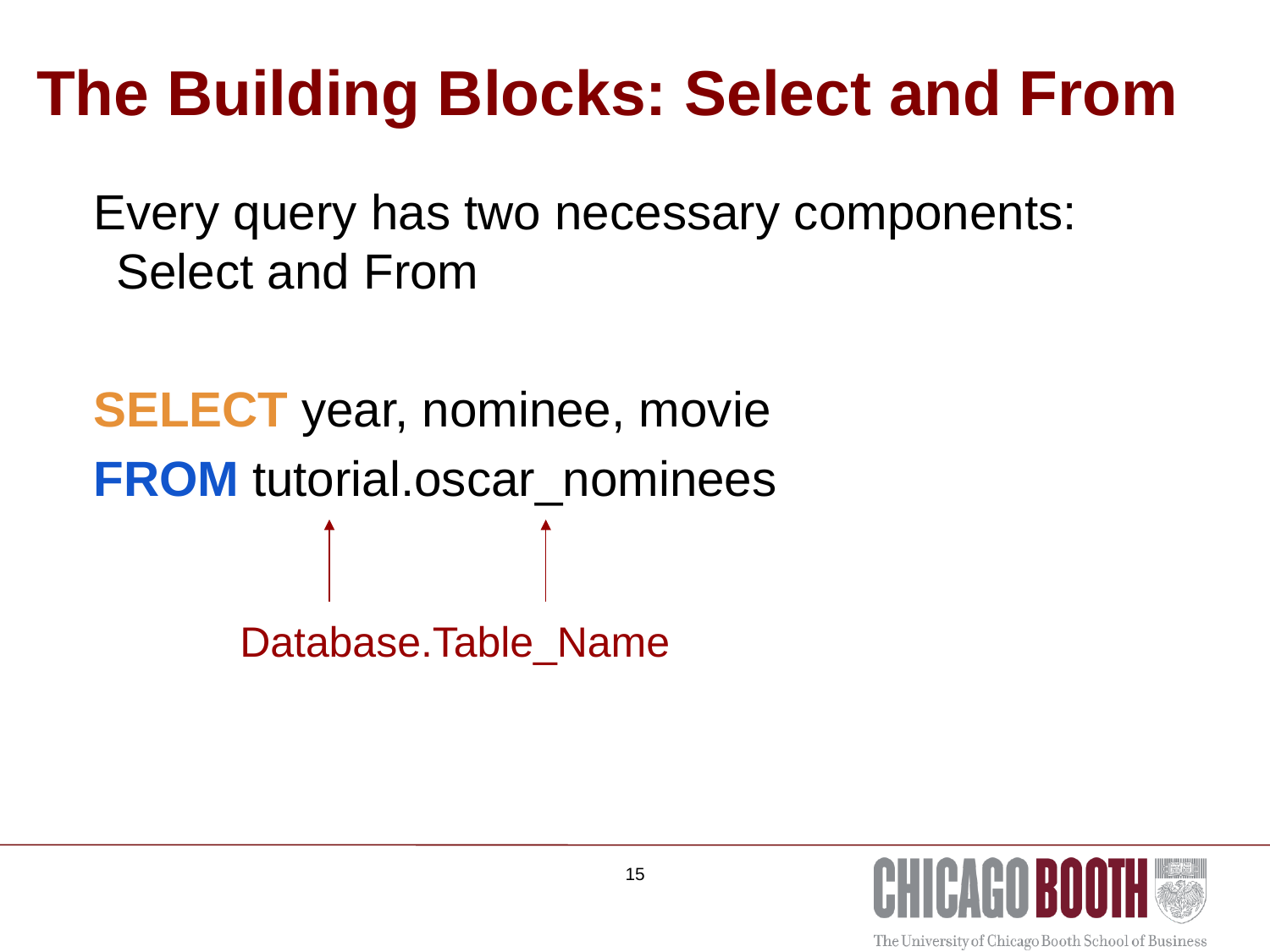

# The Building Blocks: Select and From
Every query has two necessary components: Select and From

SELECT year, nominee, movie
FROM tutorial.oscar_nominees

Database.Table_Name
15